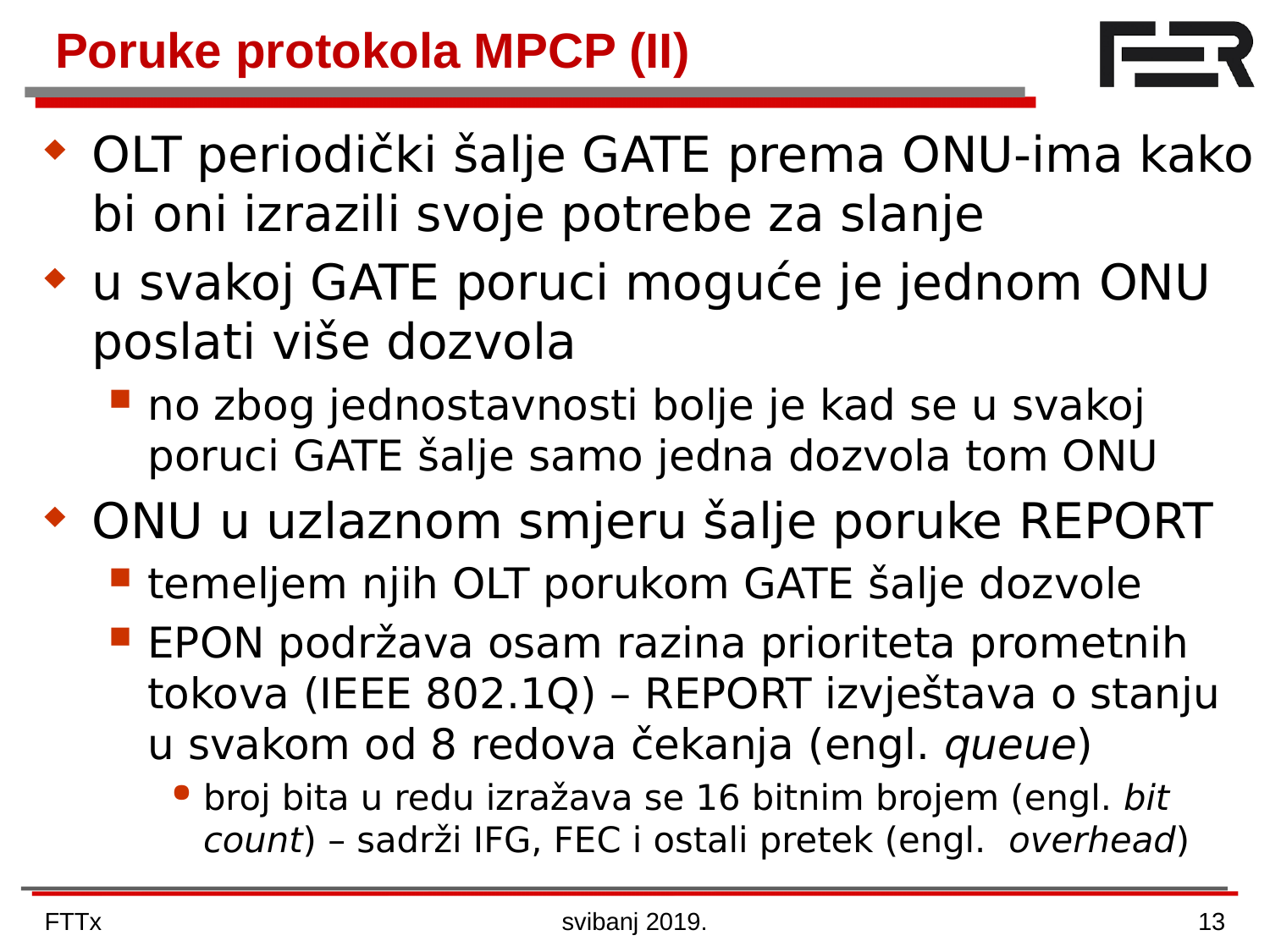

# Poruke protokola MPCP (II)
OLT periodički šalje GATE prema ONU-ima kako bi oni izrazili svoje potrebe za slanje
u svakoj GATE poruci moguće je jednom ONU poslati više dozvola
no zbog jednostavnosti bolje je kad se u svakoj poruci GATE šalje samo jedna dozvola tom ONU
ONU u uzlaznom smjeru šalje poruke REPORT
temeljem njih OLT porukom GATE šalje dozvole
EPON podržava osam razina prioriteta prometnih tokova (IEEE 802.1Q) – REPORT izvještava o stanju u svakom od 8 redova čekanja (engl. queue)
broj bita u redu izražava se 16 bitnim brojem (engl. bit count) – sadrži IFG, FEC i ostali pretek (engl.  overhead)
FTTx
svibanj 2019.
13